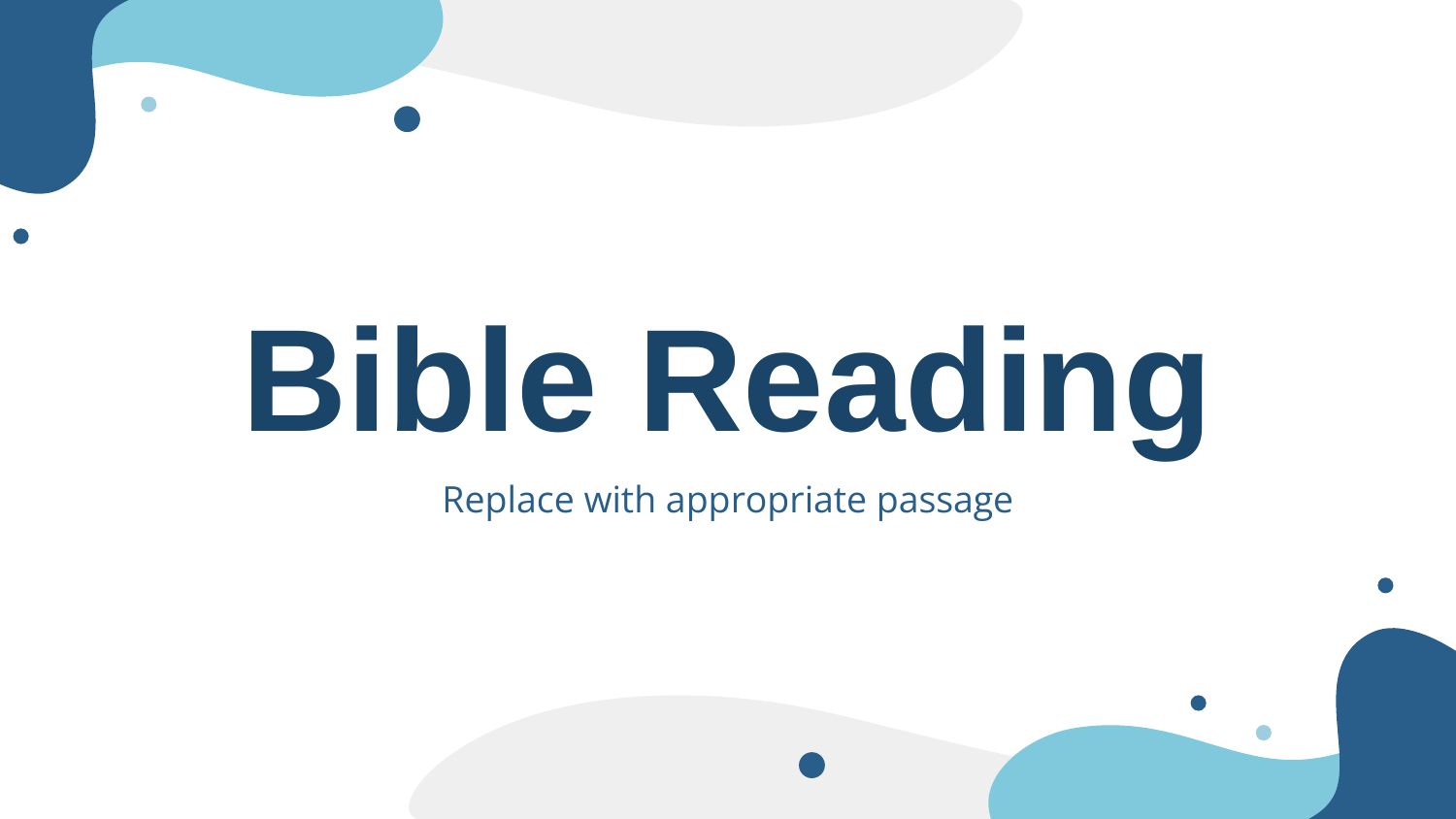

# Bible Reading
Replace with appropriate passage